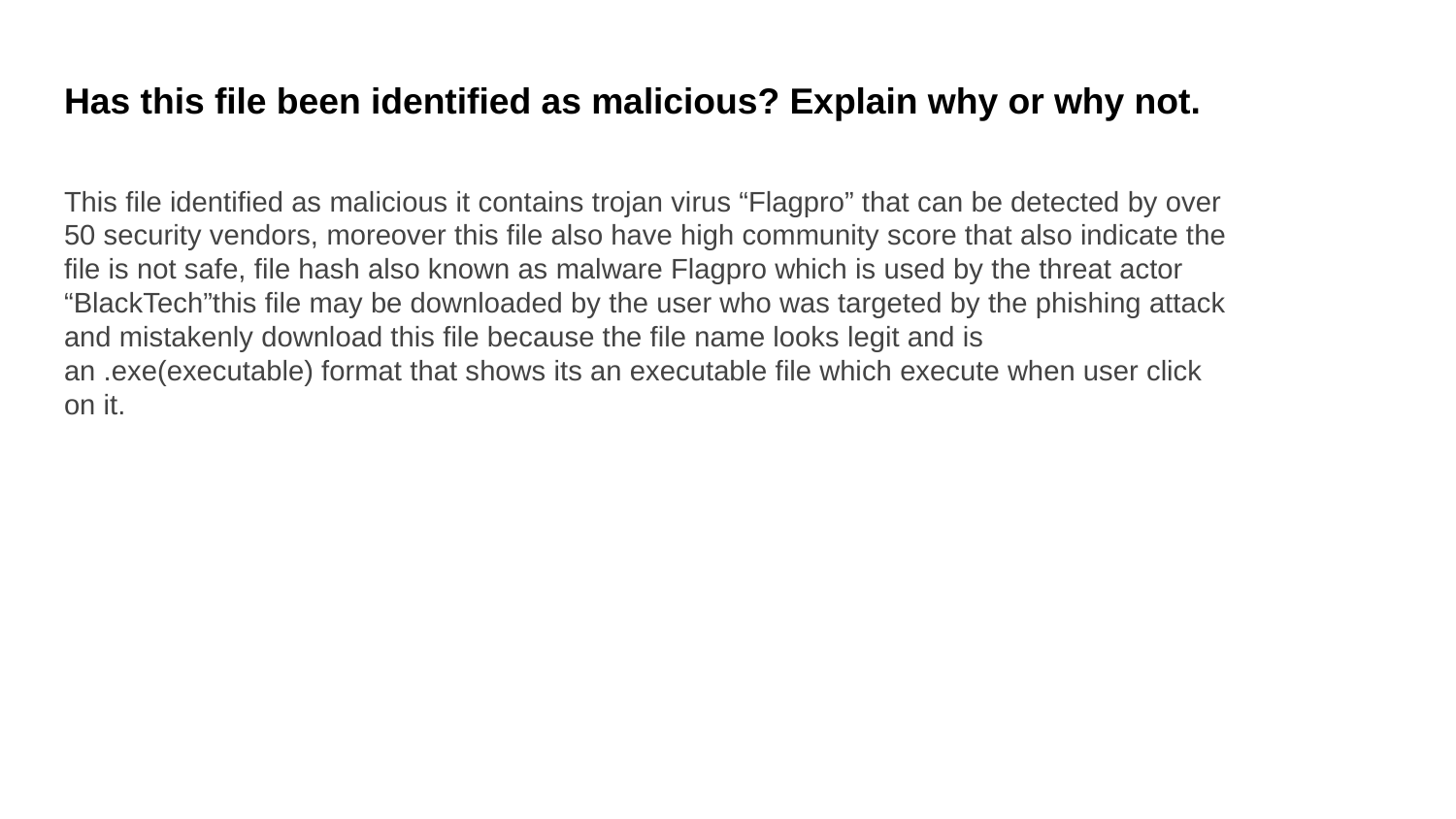

Has this file been identified as malicious? Explain why or why not.

This file identified as malicious it contains trojan virus “Flagpro” that can be detected by over 50 security vendors, moreover this file also have high community score that also indicate the file is not safe, file hash also known as malware Flagpro which is used by the threat actor “BlackTech”this file may be downloaded by the user who was targeted by the phishing attack and mistakenly download this file because the file name looks legit and is an .exe(executable) format that shows its an executable file which execute when user click on it.